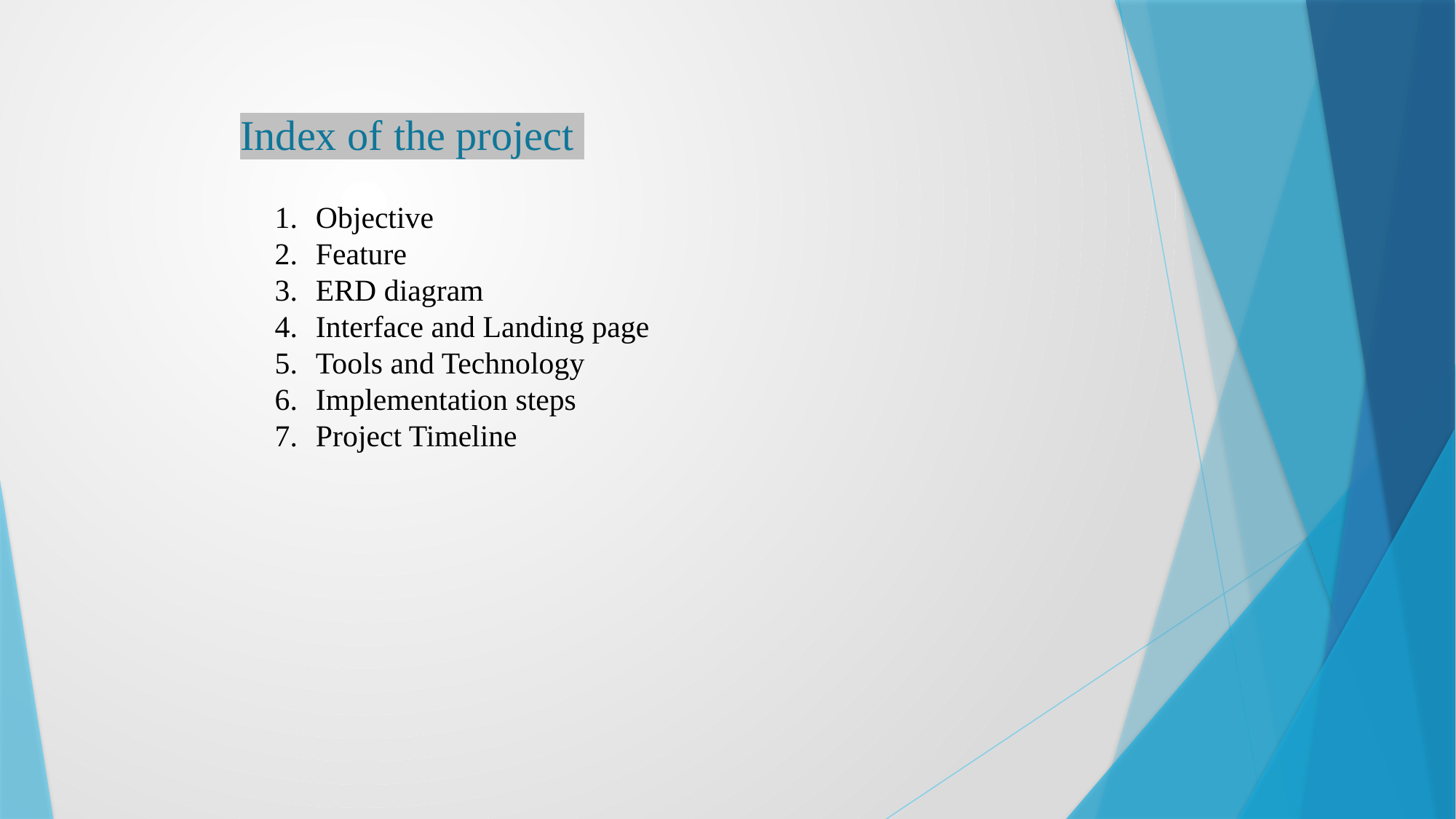

Index of the project
Objective
Feature
ERD diagram
Interface and Landing page
Tools and Technology
Implementation steps
Project Timeline